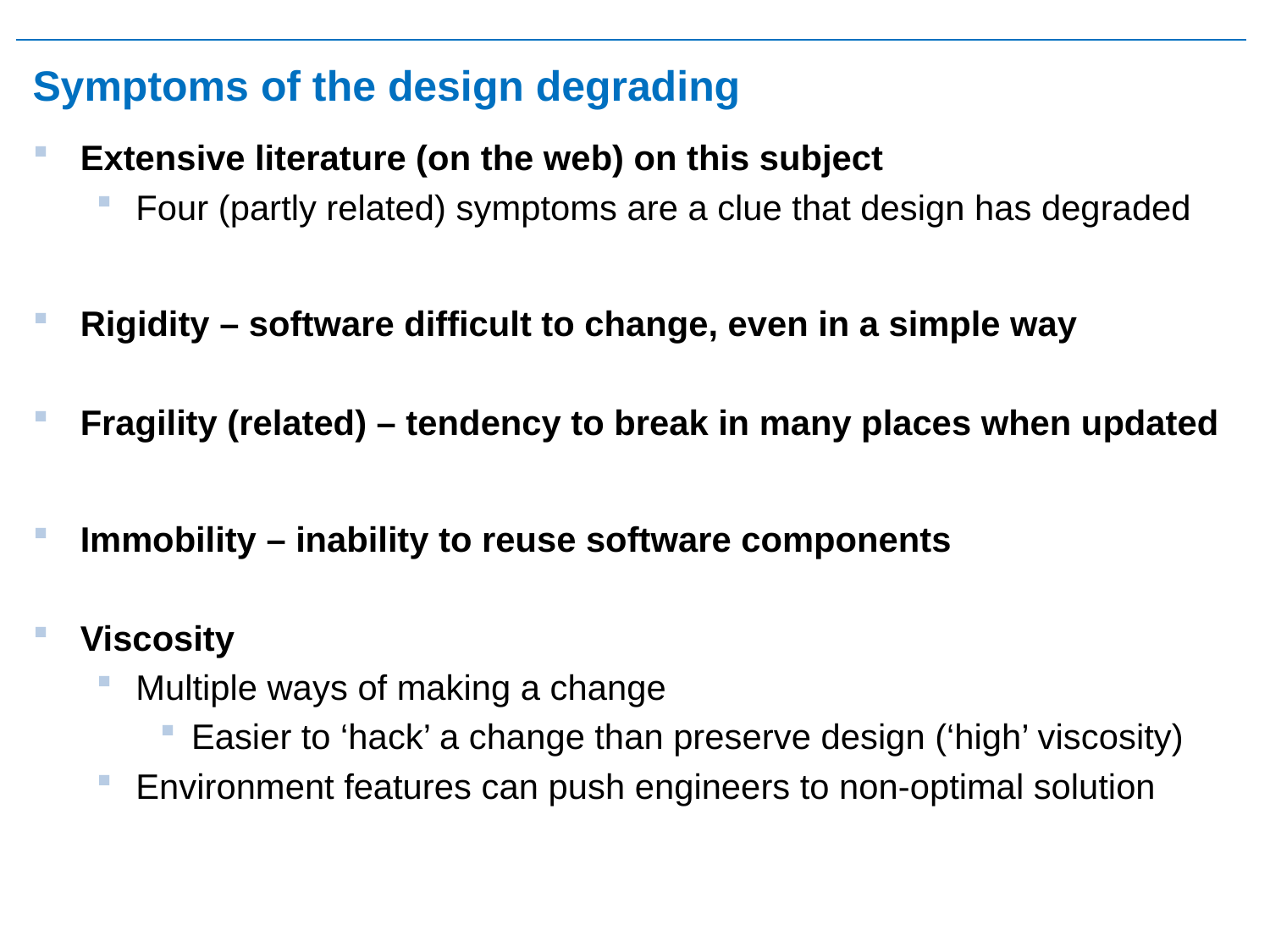

# Symptoms of the design degrading
Extensive literature (on the web) on this subject
Four (partly related) symptoms are a clue that design has degraded

Rigidity – software difficult to change, even in a simple way

Fragility (related) – tendency to break in many places when updated

Immobility – inability to reuse software components

Viscosity
Multiple ways of making a change
Easier to ‘hack’ a change than preserve design (‘high’ viscosity)
Environment features can push engineers to non-optimal solution